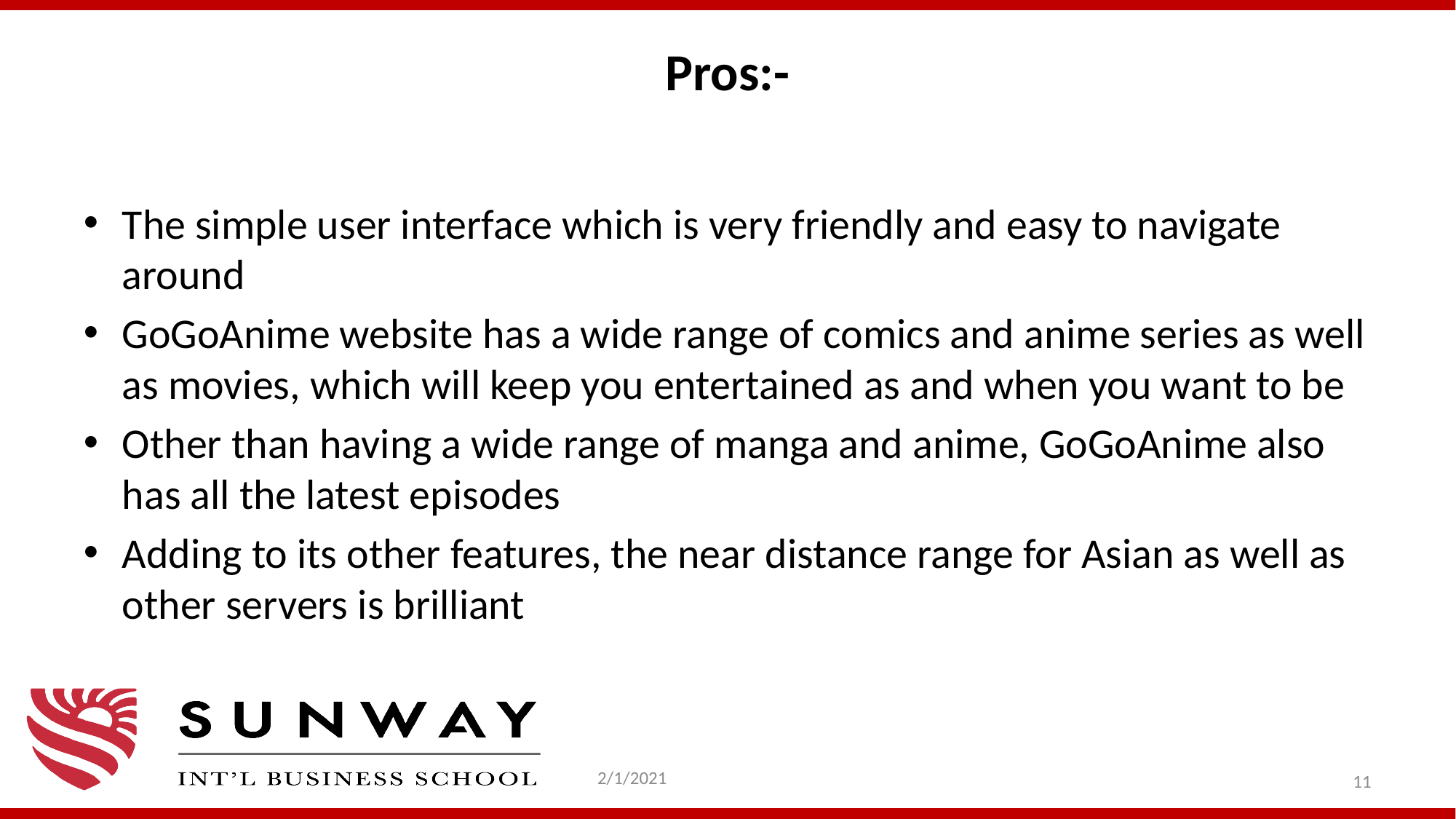

# Pros:-
The simple user interface which is very friendly and easy to navigate around
GoGoAnime website has a wide range of comics and anime series as well as movies, which will keep you entertained as and when you want to be
Other than having a wide range of manga and anime, GoGoAnime also has all the latest episodes
Adding to its other features, the near distance range for Asian as well as other servers is brilliant

2/1/2021
11